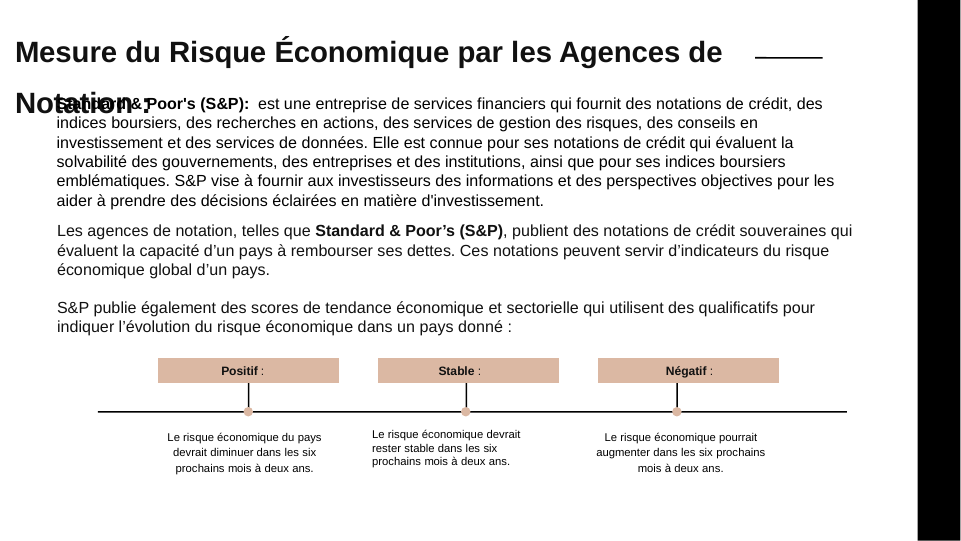

Mesure du Risque Économique par les Agences de Notation :

Standard & Poor's (S&P):  est une entreprise de services financiers qui fournit des notations de crédit, des indices boursiers, des recherches en actions, des services de gestion des risques, des conseils en investissement et des services de données. Elle est connue pour ses notations de crédit qui évaluent la solvabilité des gouvernements, des entreprises et des institutions, ainsi que pour ses indices boursiers emblématiques. S&P vise à fournir aux investisseurs des informations et des perspectives objectives pour les aider à prendre des décisions éclairées en matière d'investissement.
Les agences de notation, telles que Standard & Poor’s (S&P), publient des notations de crédit souveraines qui évaluent la capacité d’un pays à rembourser ses dettes. Ces notations peuvent servir d’indicateurs du risque économique global d’un pays.

S&P publie également des scores de tendance économique et sectorielle qui utilisent des qualificatifs pour indiquer l’évolution du risque économique dans un pays donné :

Positif :
Stable :
Négatif :

Le risque économique du pays devrait diminuer dans les six prochains mois à deux ans.
Le risque économique devrait rester stable dans les six prochains mois à deux ans.
Le risque économique pourrait augmenter dans les six prochains mois à deux ans.